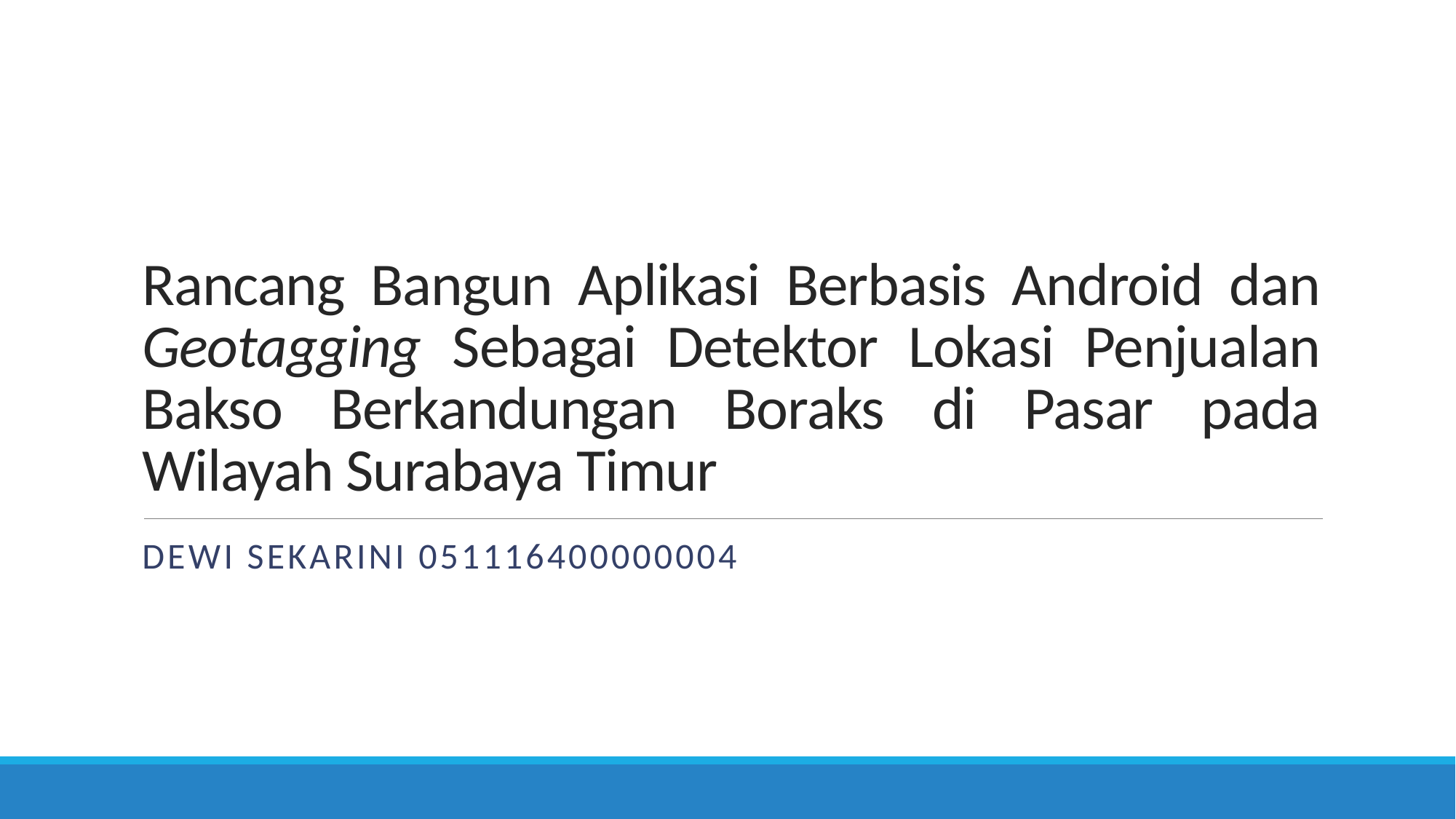

# Rancang Bangun Aplikasi Berbasis Android dan Geotagging Sebagai Detektor Lokasi Penjualan Bakso Berkandungan Boraks di Pasar pada Wilayah Surabaya Timur
Dewi Sekarini 051116400000004